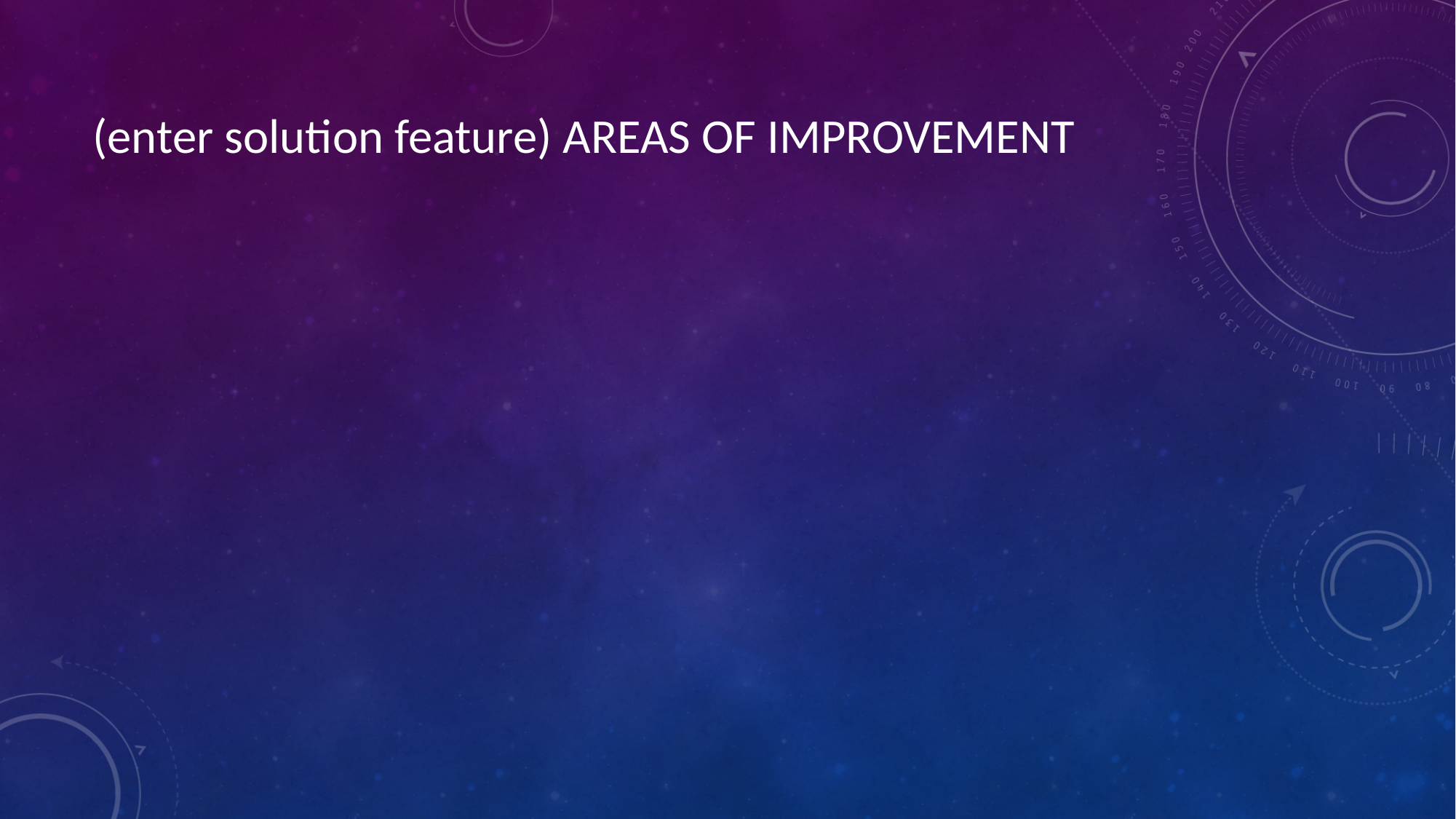

# (enter solution feature) AREAS OF IMPROVEMENT